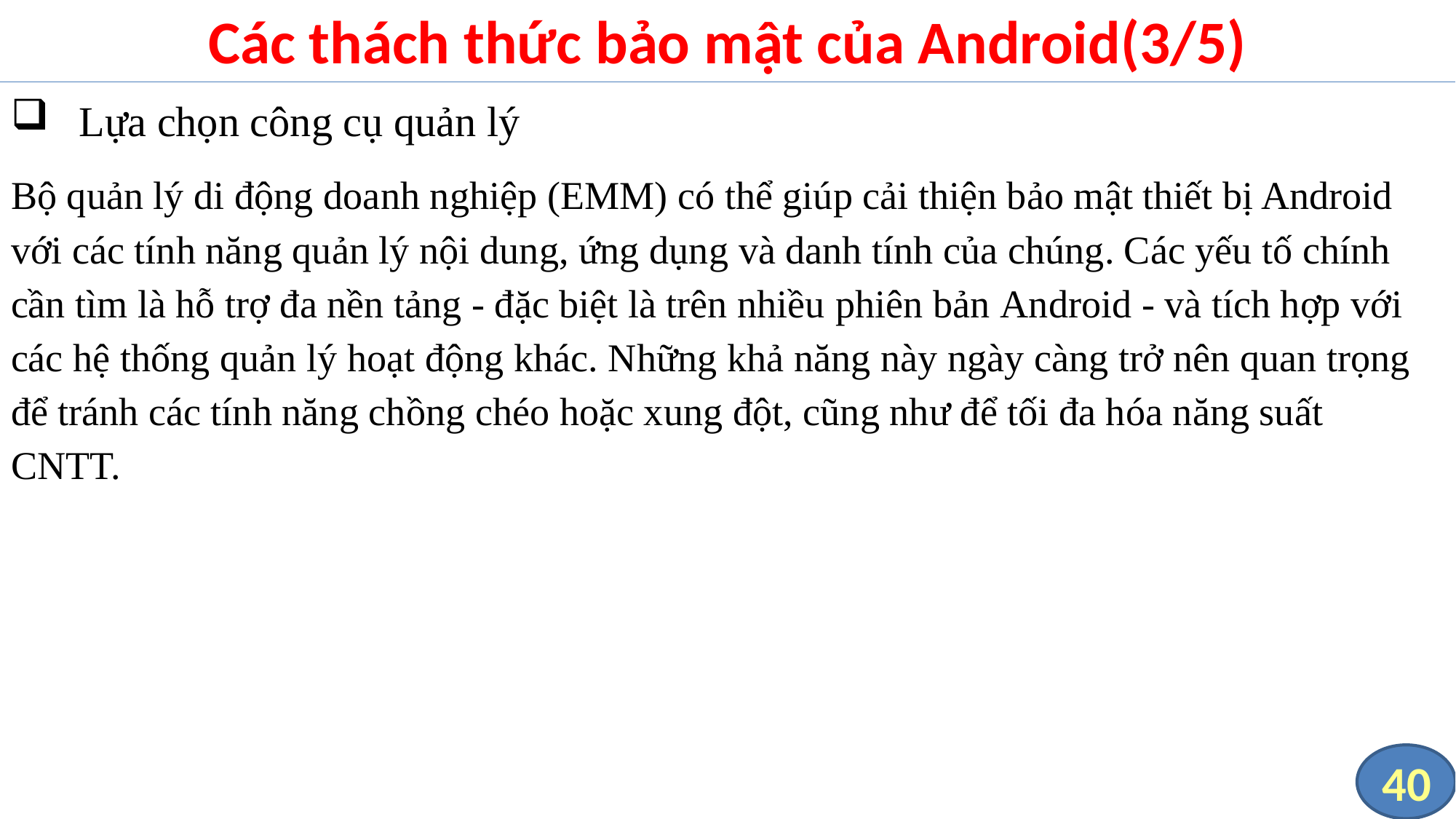

# Các thách thức bảo mật của Android(3/5)
Lựa chọn công cụ quản lý
Bộ quản lý di động doanh nghiệp (EMM) có thể giúp cải thiện bảo mật thiết bị Android với các tính năng quản lý nội dung, ứng dụng và danh tính của chúng. Các yếu tố chính cần tìm là hỗ trợ đa nền tảng - đặc biệt là trên nhiều phiên bản Android - và tích hợp với các hệ thống quản lý hoạt động khác. Những khả năng này ngày càng trở nên quan trọng để tránh các tính năng chồng chéo hoặc xung đột, cũng như để tối đa hóa năng suất CNTT.

40